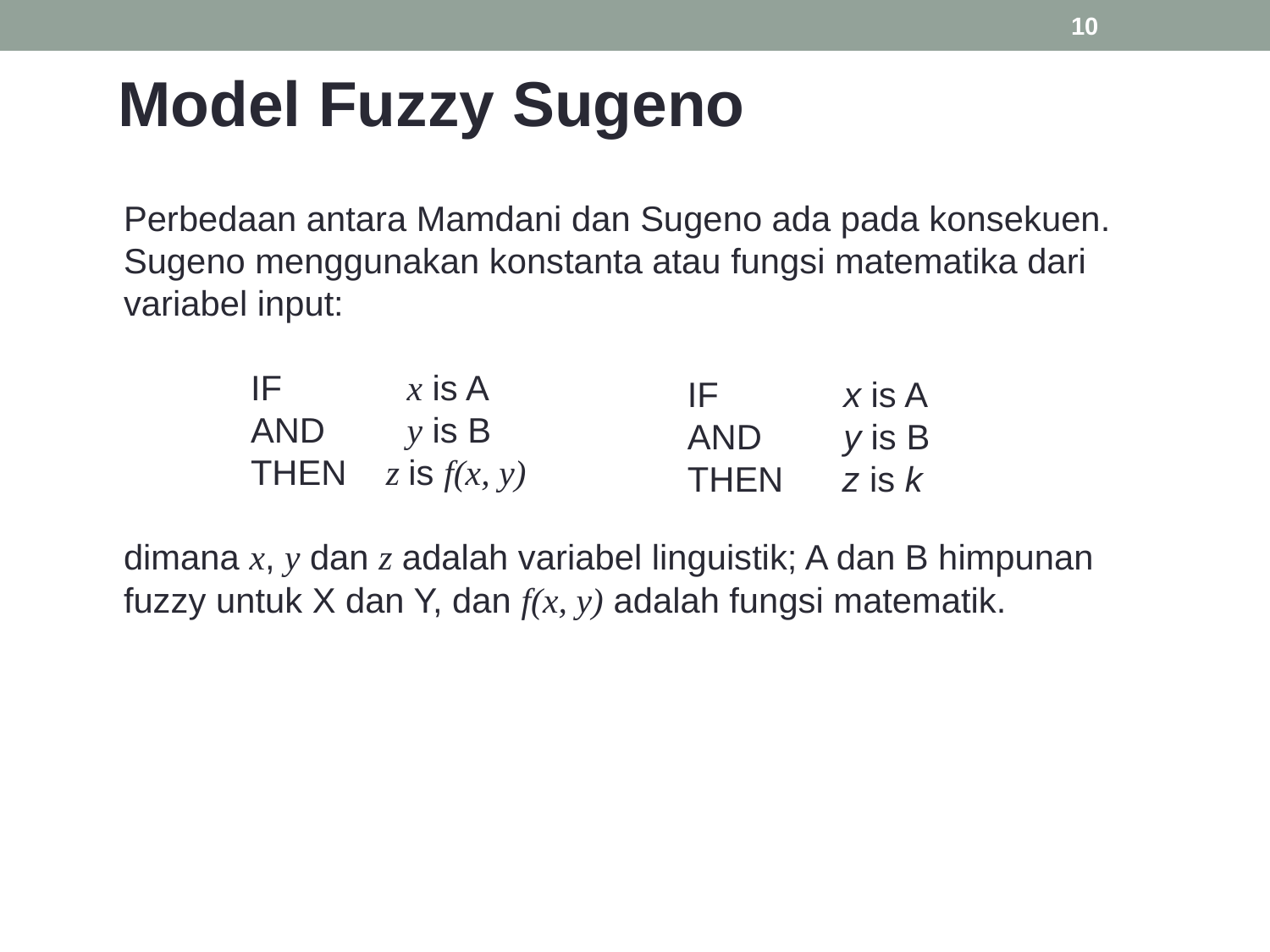

10
Model Fuzzy Sugeno
	Perbedaan antara Mamdani dan Sugeno ada pada konsekuen. Sugeno menggunakan konstanta atau fungsi matematika dari variabel input:

		IF	   x is A
		AND	   y is B
		THEN    z is f(x, y)

	dimana x, y dan z adalah variabel linguistik; A dan B himpunan fuzzy untuk X dan Y, dan f(x, y) adalah fungsi matematik.

IF	   x is A
AND	   y is B
THEN      z is k